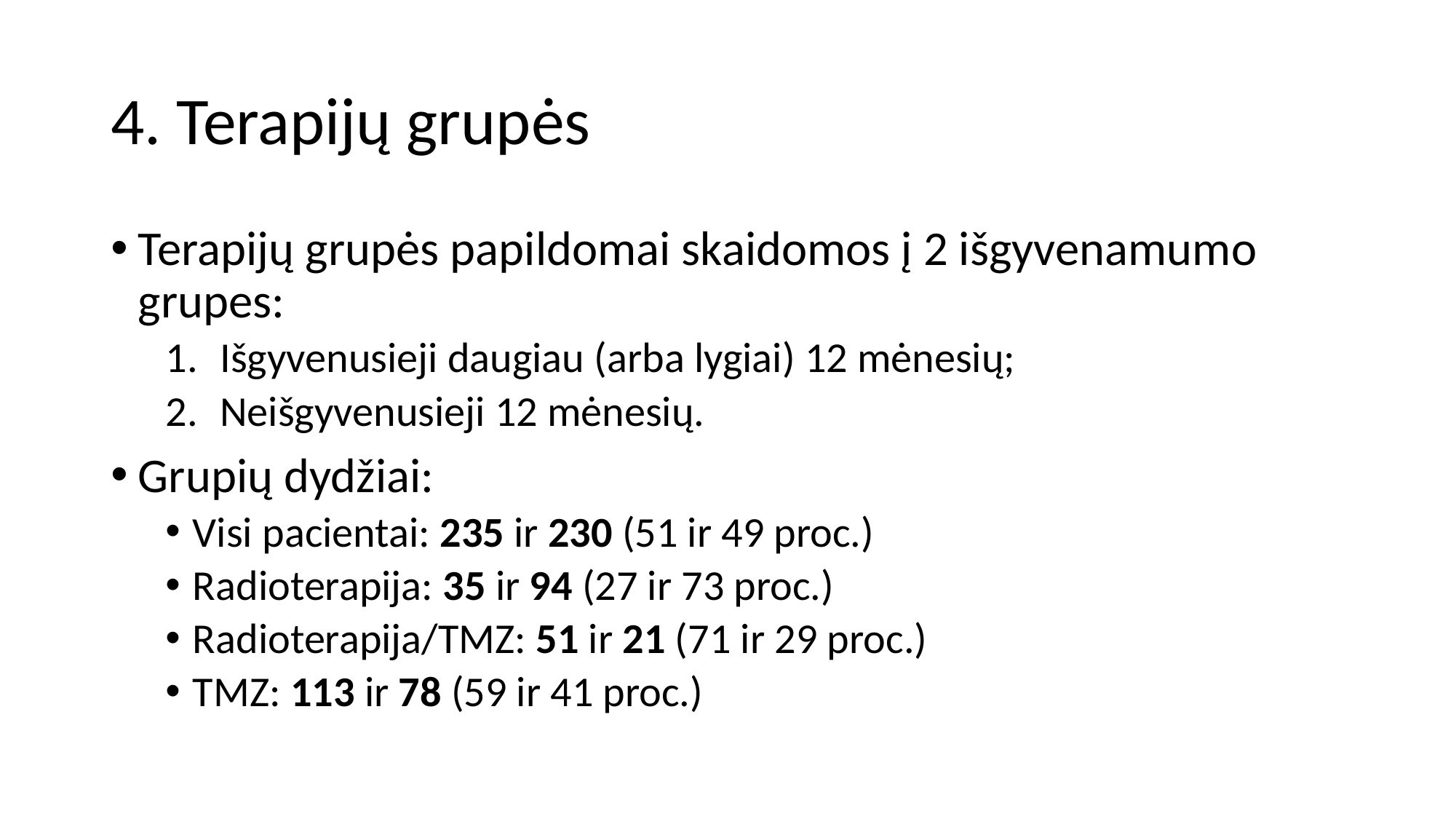

# 4. Terapijų grupės
Terapijų grupės papildomai skaidomos į 2 išgyvenamumo grupes:
Išgyvenusieji daugiau (arba lygiai) 12 mėnesių;
Neišgyvenusieji 12 mėnesių.
Grupių dydžiai:
Visi pacientai: 235 ir 230 (51 ir 49 proc.)
Radioterapija: 35 ir 94 (27 ir 73 proc.)
Radioterapija/TMZ: 51 ir 21 (71 ir 29 proc.)
TMZ: 113 ir 78 (59 ir 41 proc.)